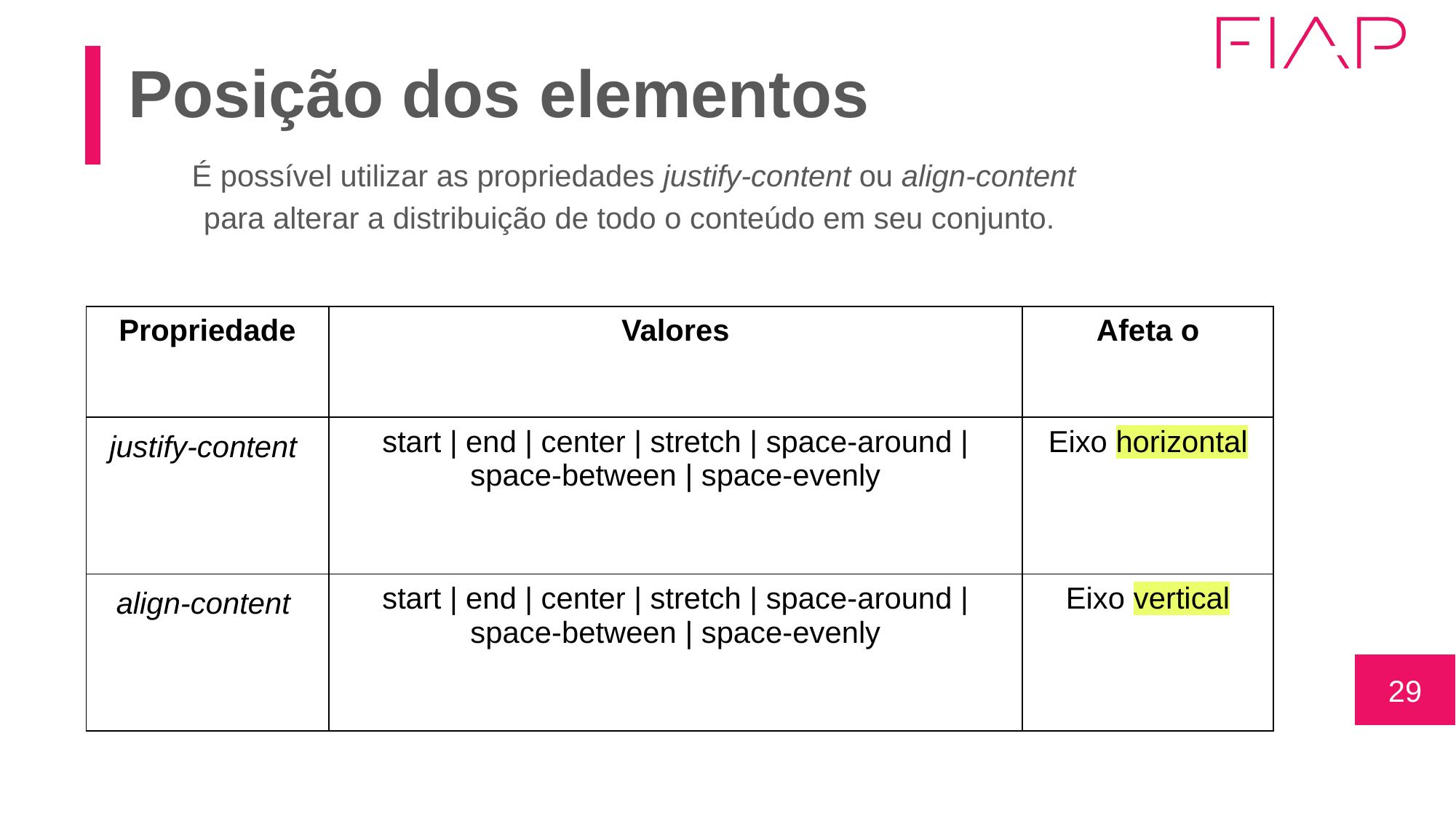

Posição dos elementos
É possível utilizar as propriedades justify-content ou align-content para alterar a distribuição de todo o conteúdo em seu conjunto.
| Propriedade | Valores | Afeta o |
| --- | --- | --- |
| justify-content | start | end | center | stretch | space-around | space-between | space-evenly | Eixo horizontal |
| align-content | start | end | center | stretch | space-around | space-between | space-evenly | Eixo vertical |
29